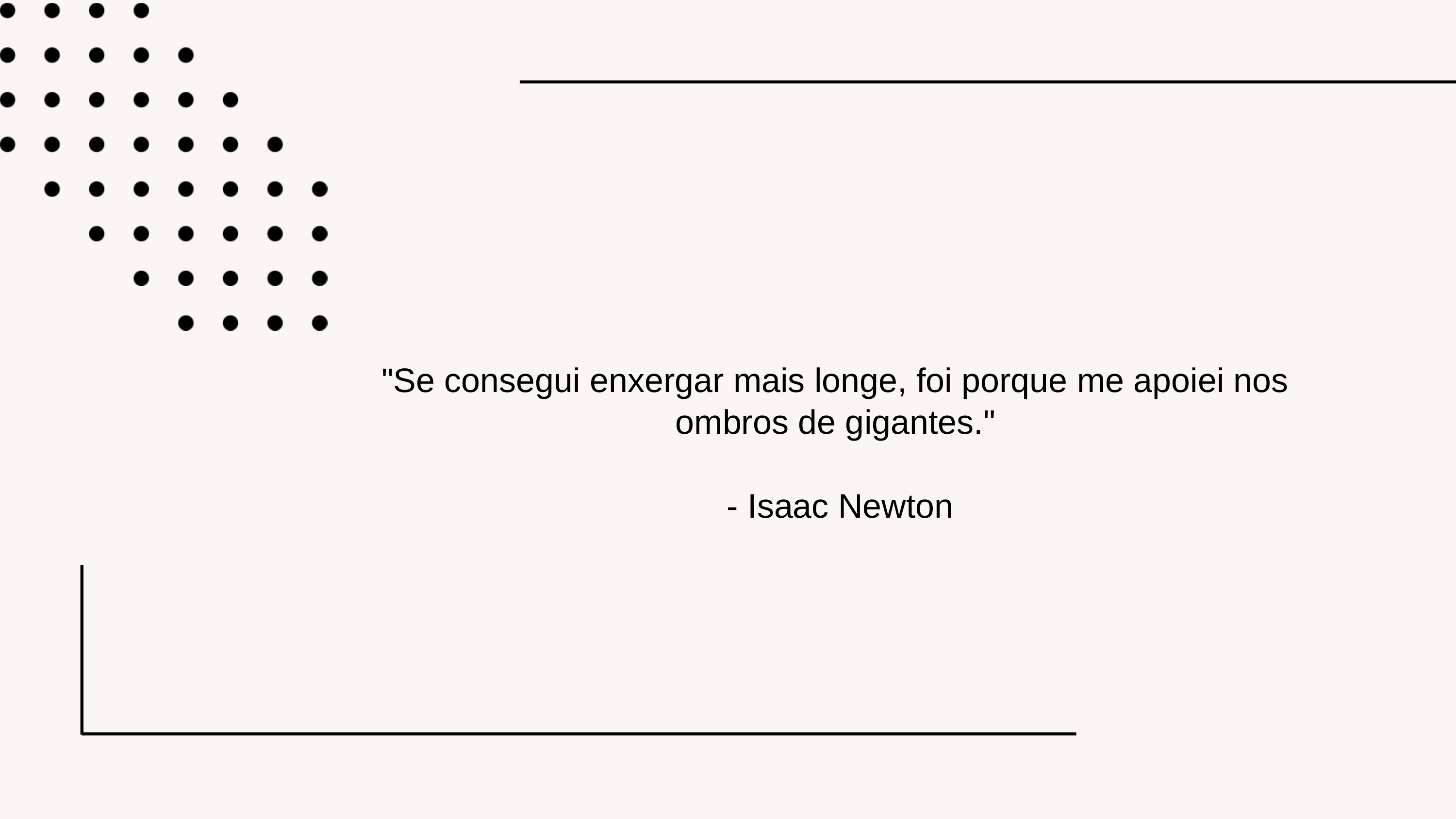

"Se consegui enxergar mais longe, foi porque me apoiei nos ombros de gigantes."

 - Isaac Newton